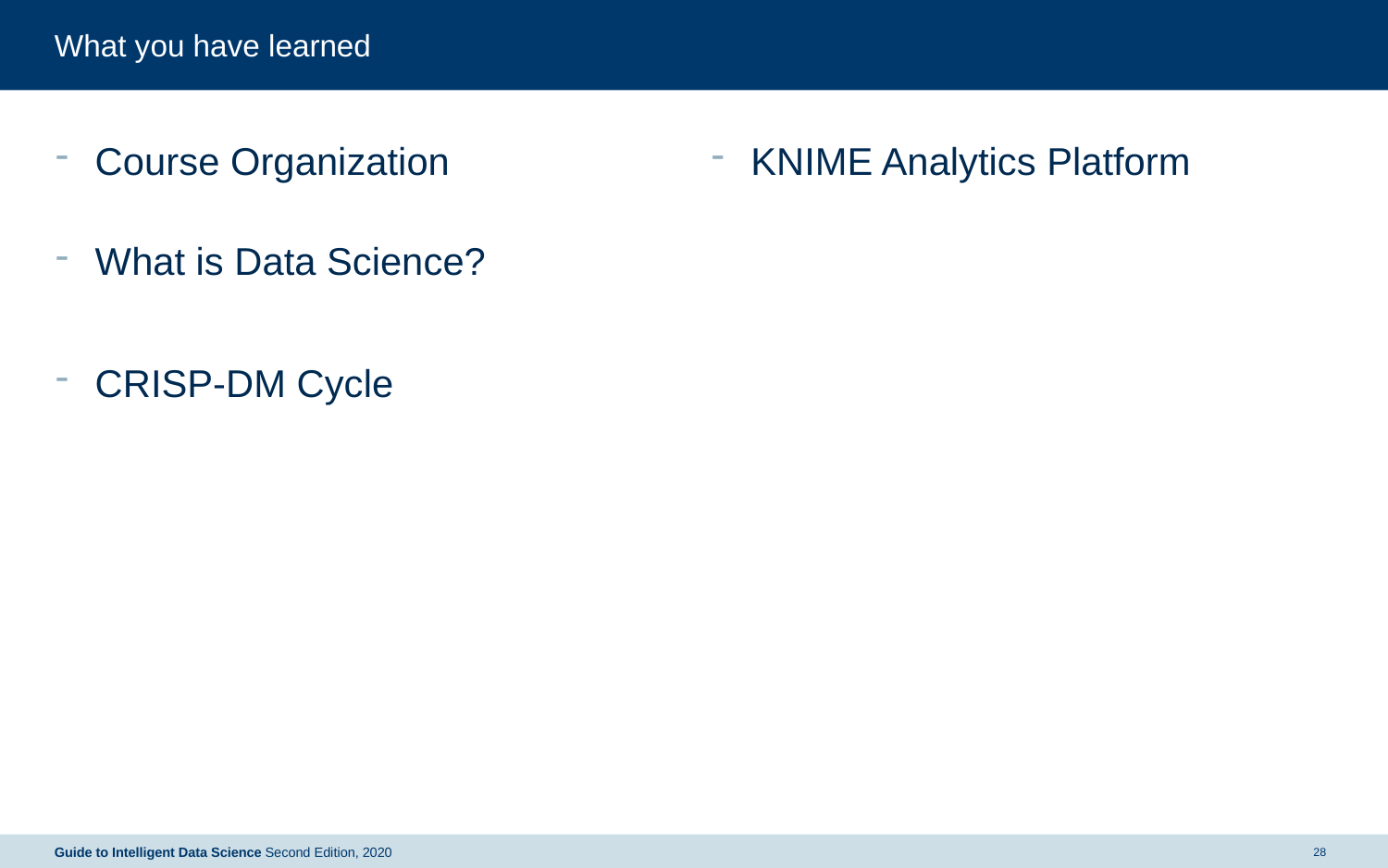

# What you have learned
Course Organization

What is Data Science?

CRISP-DM Cycle
KNIME Analytics Platform

Guide to Intelligent Data Science Second Edition, 2020
28